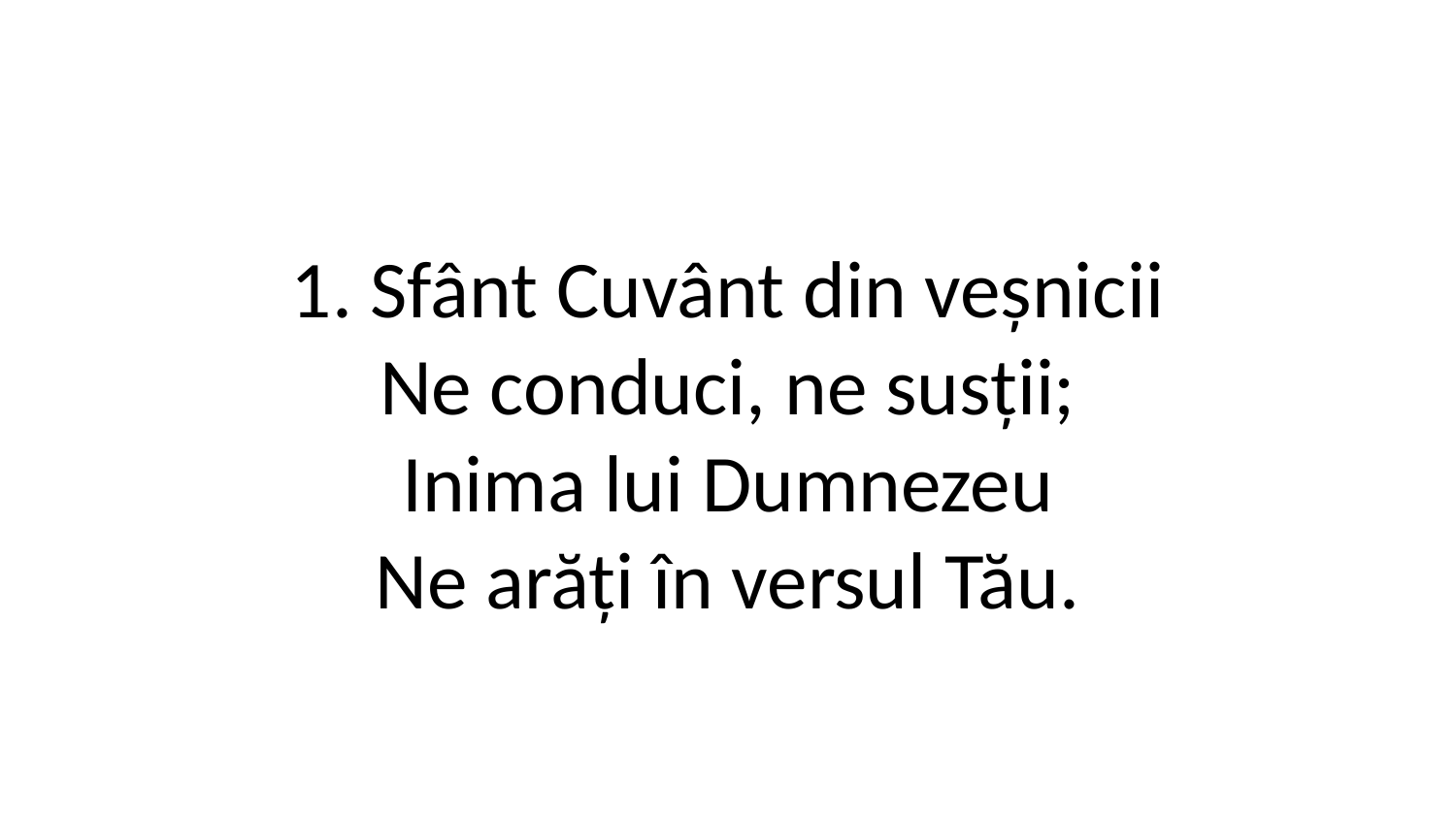

1. Sfânt Cuvânt din veșnicii
Ne conduci, ne susții;
Inima lui Dumnezeu
Ne arăți în versul Tău.